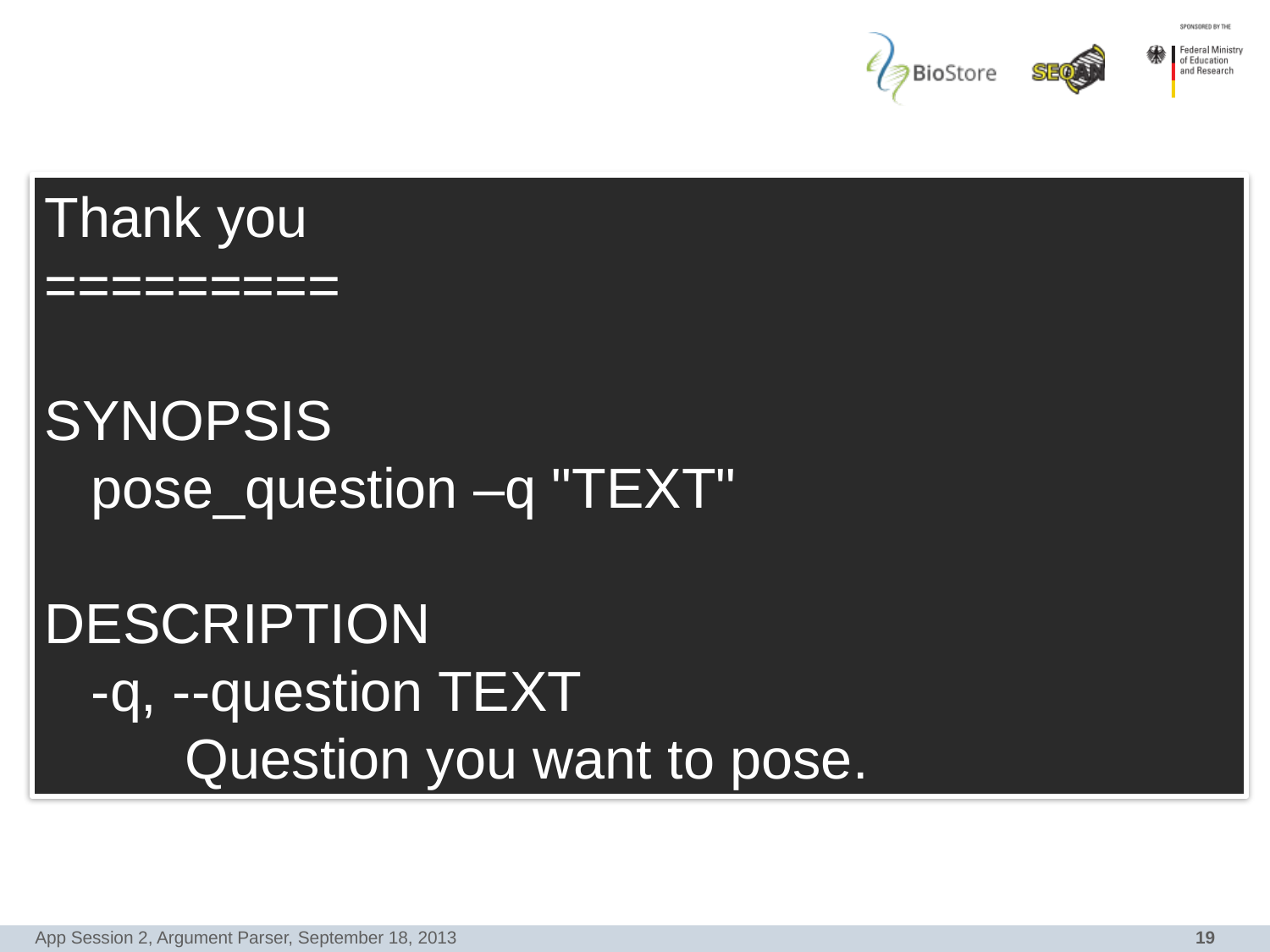

Thank you
=========

SYNOPSIS
   pose_question –q "TEXT"

DESCRIPTION
   -q, --question TEXT
         Question you want to pose.
App Session 2, Argument Parser, September 18, 2013